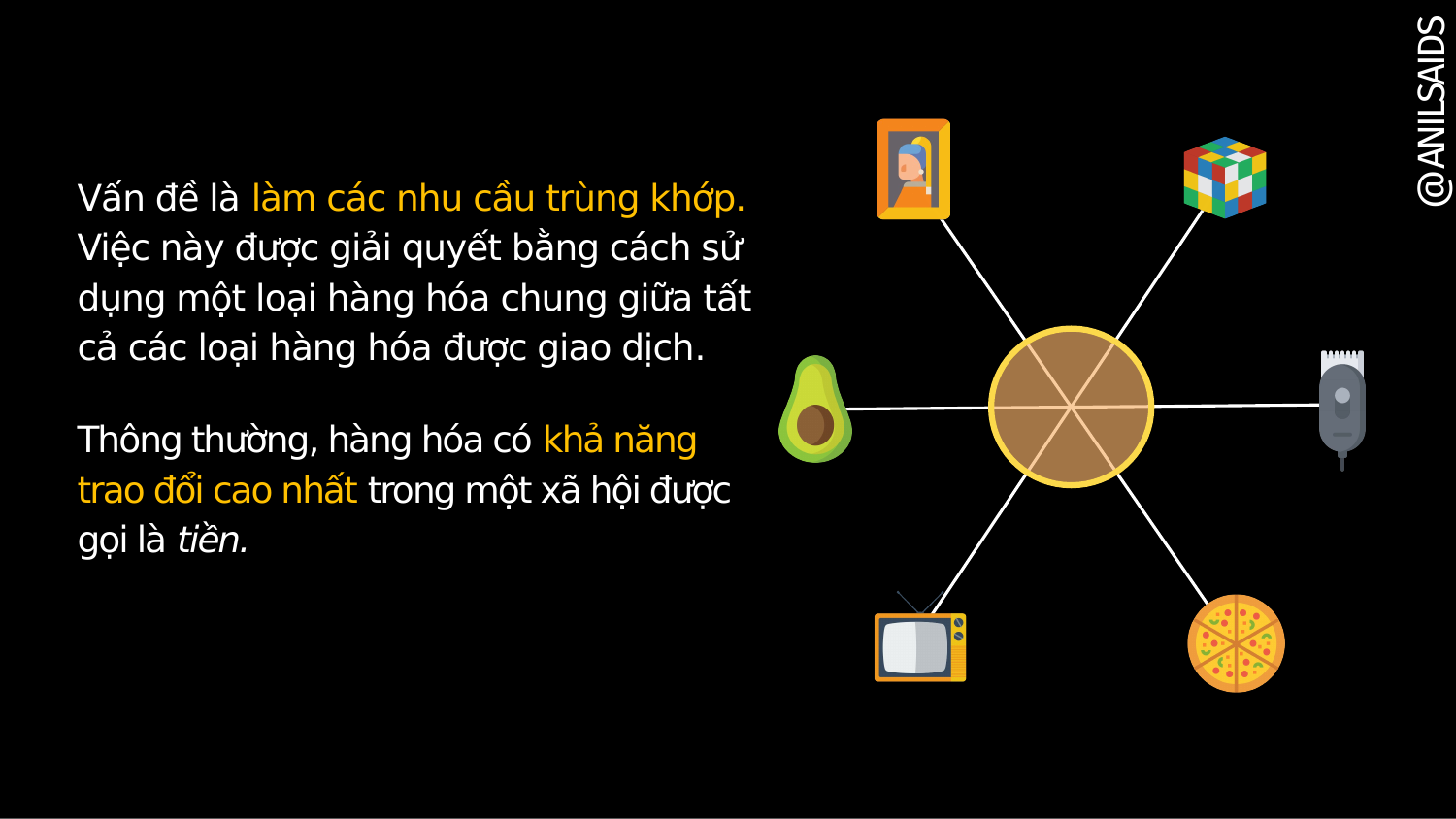

@ANILSAIDSO
# Vấn đề là làm các nhu cầu trùng khớp. Việc này được giải quyết bằng cách sử dụng một loại hàng hóa chung giữa tất cả các loại hàng hóa được giao dịch.
Thông thường, hàng hóa có khả năng trao đổi cao nhất trong một xã hội được gọi là tiền.